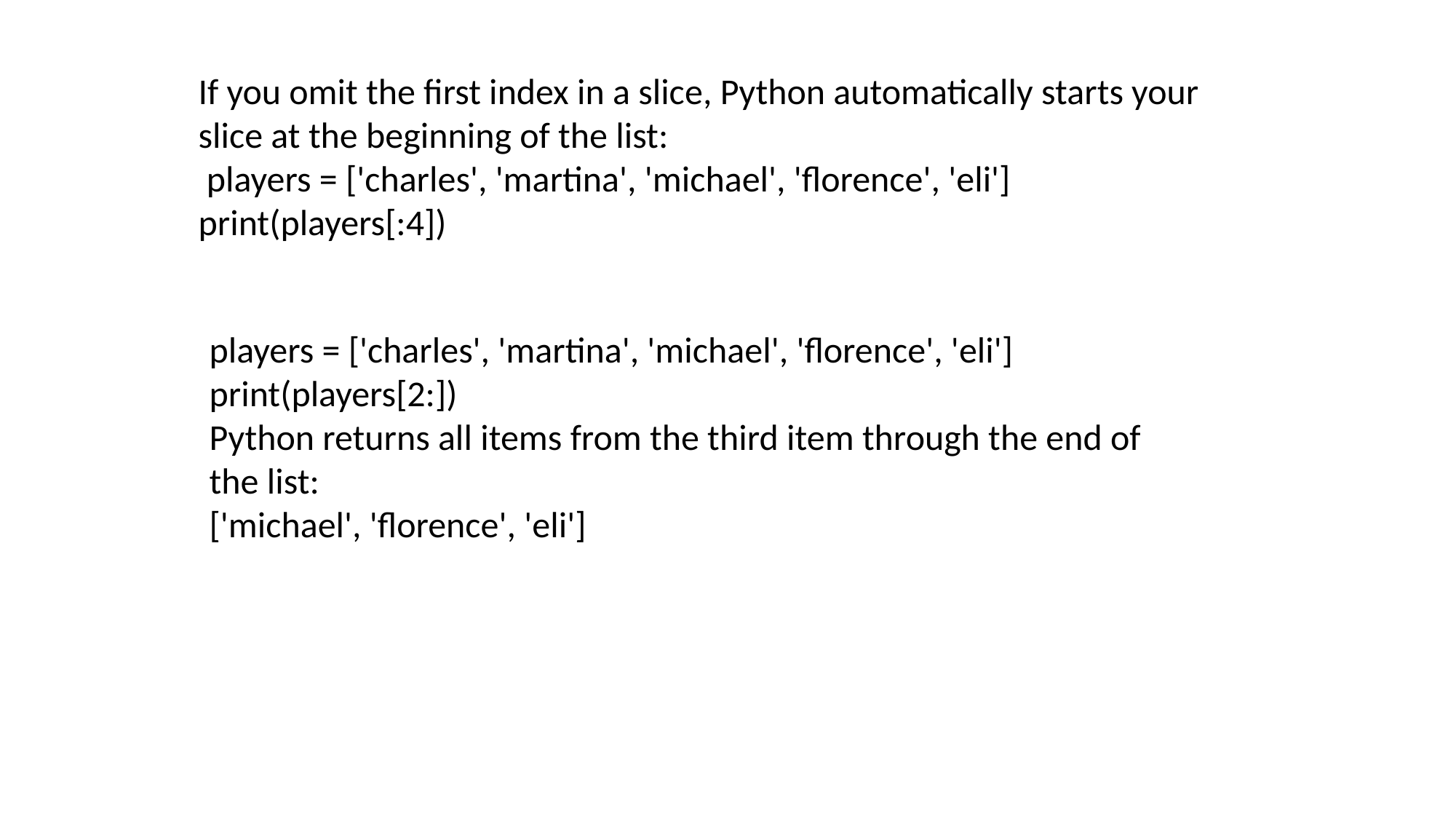

If you omit the first index in a slice, Python automatically starts your slice at the beginning of the list:
 players = ['charles', 'martina', 'michael', 'florence', 'eli']
print(players[:4])
players = ['charles', 'martina', 'michael', 'florence', 'eli']
print(players[2:])
Python returns all items from the third item through the end of the list:
['michael', 'florence', 'eli']